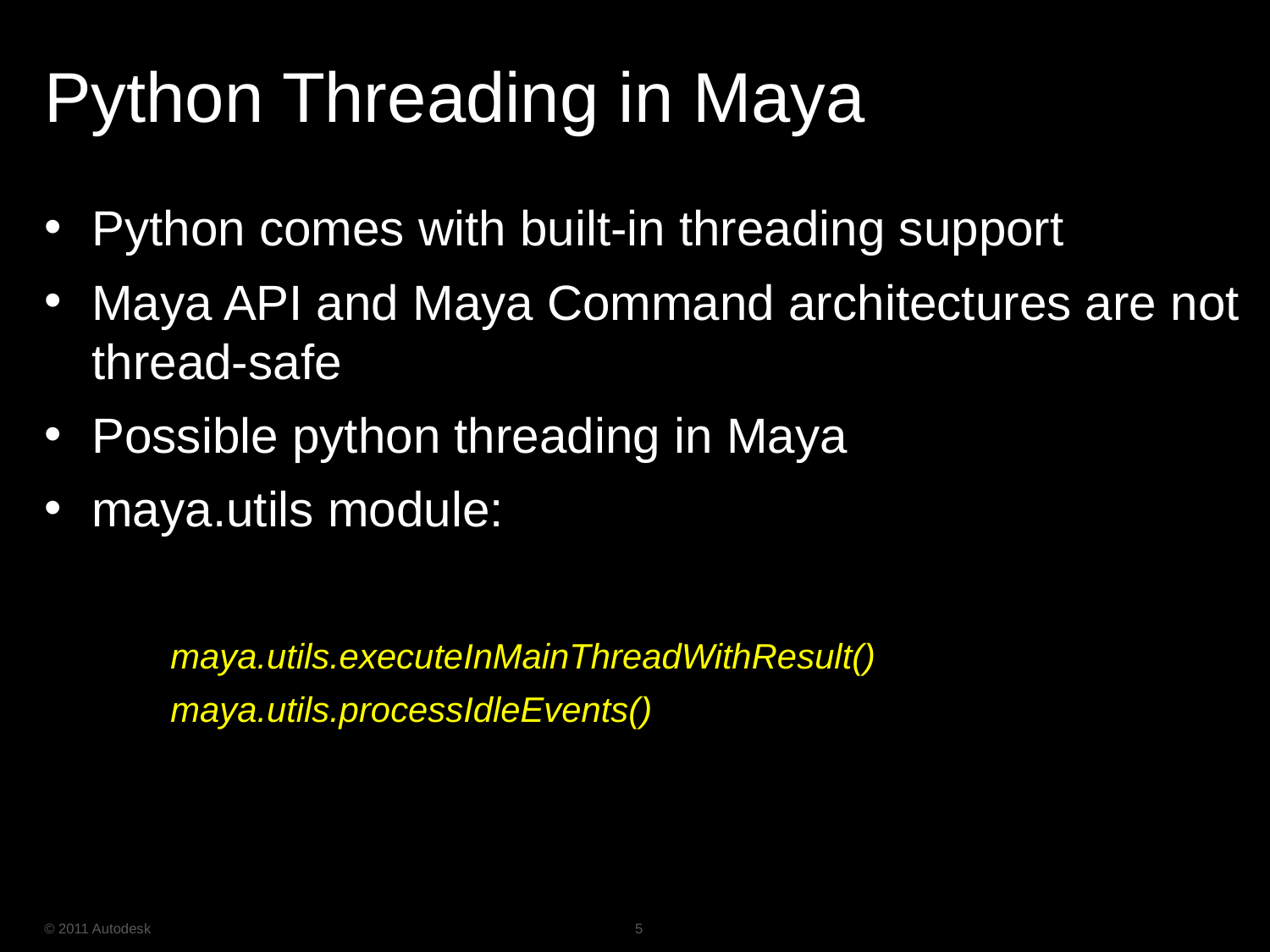

# Python Threading in Maya
Python comes with built-in threading support
Maya API and Maya Command architectures are not thread-safe
Possible python threading in Maya
maya.utils module:

maya.utils.executeInMainThreadWithResult()
maya.utils.processIdleEvents()